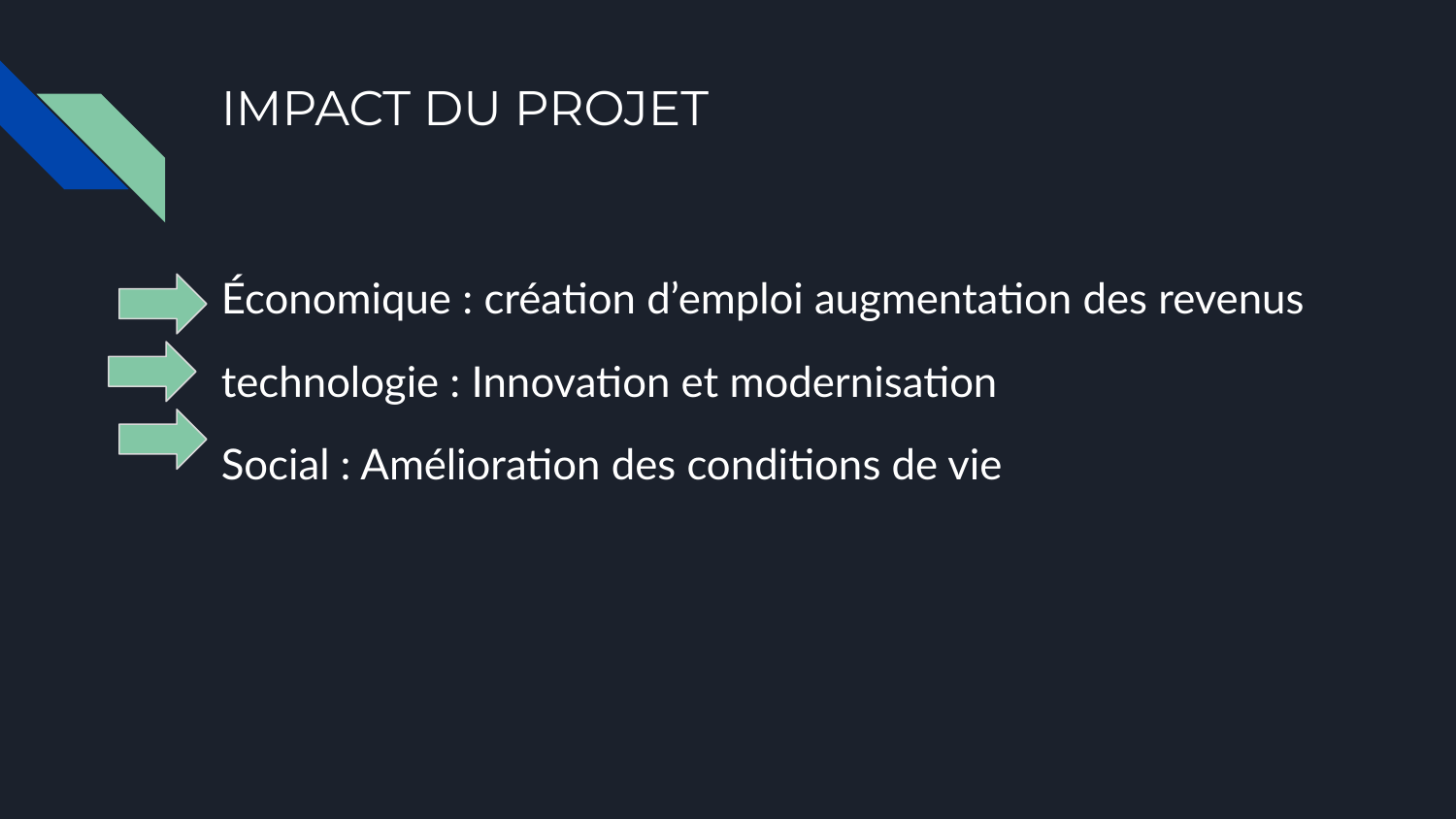

# IMPACT DU PROJET
Économique : création d’emploi augmentation des revenus
technologie : Innovation et modernisation
Social : Amélioration des conditions de vie